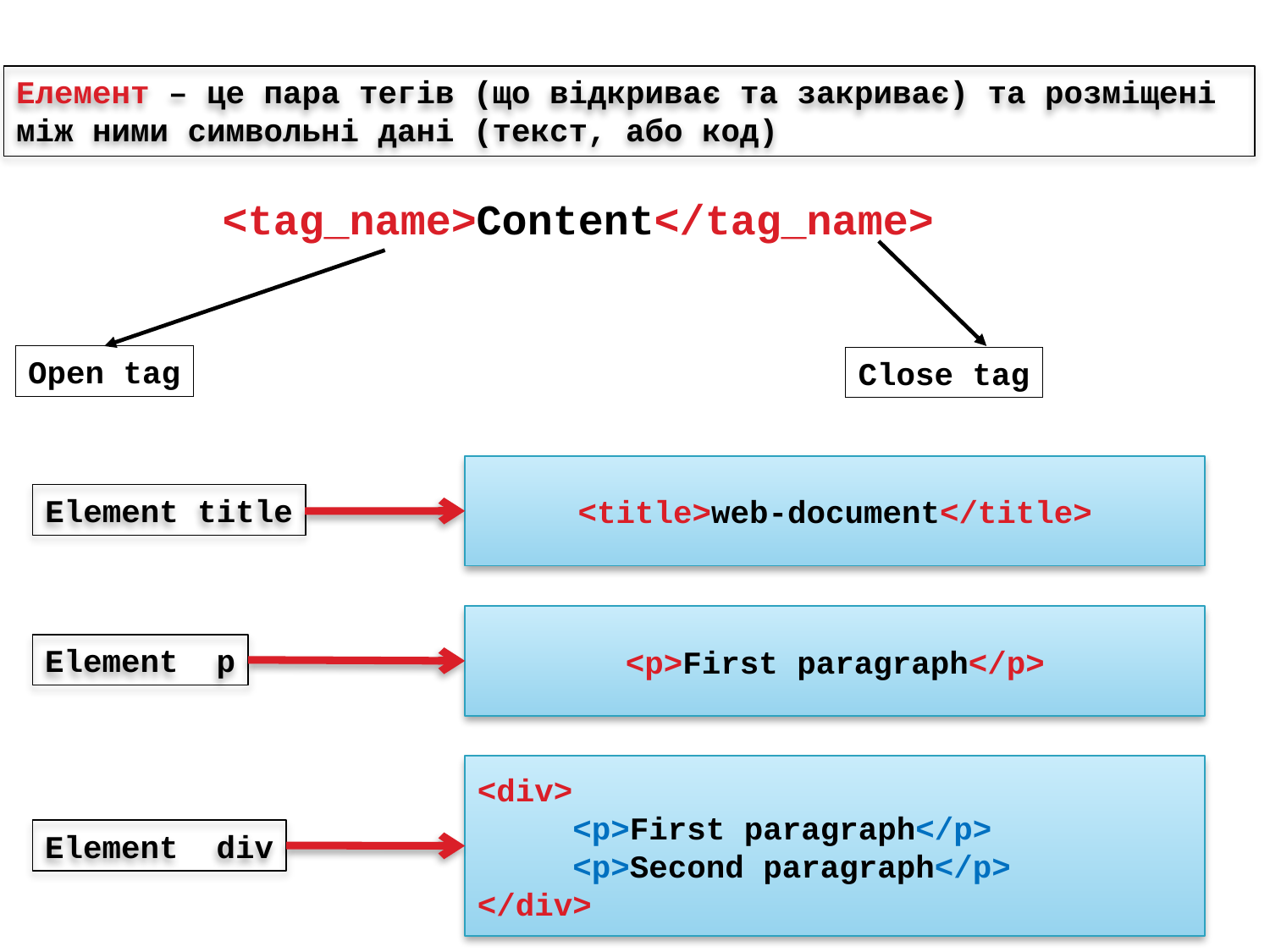

Eлемент – це пара тегів (що відкриває та закриває) та розміщені між ними символьні дані (текст, або код)
<tag_name>Content</tag_name>
Open tag
Close tag
<title>web-document</title>
Element title
<p>First paragraph</p>
Element  p
<div>
     <p>First paragraph</p>
     <p>Second paragraph</p>
</div>
Element  div